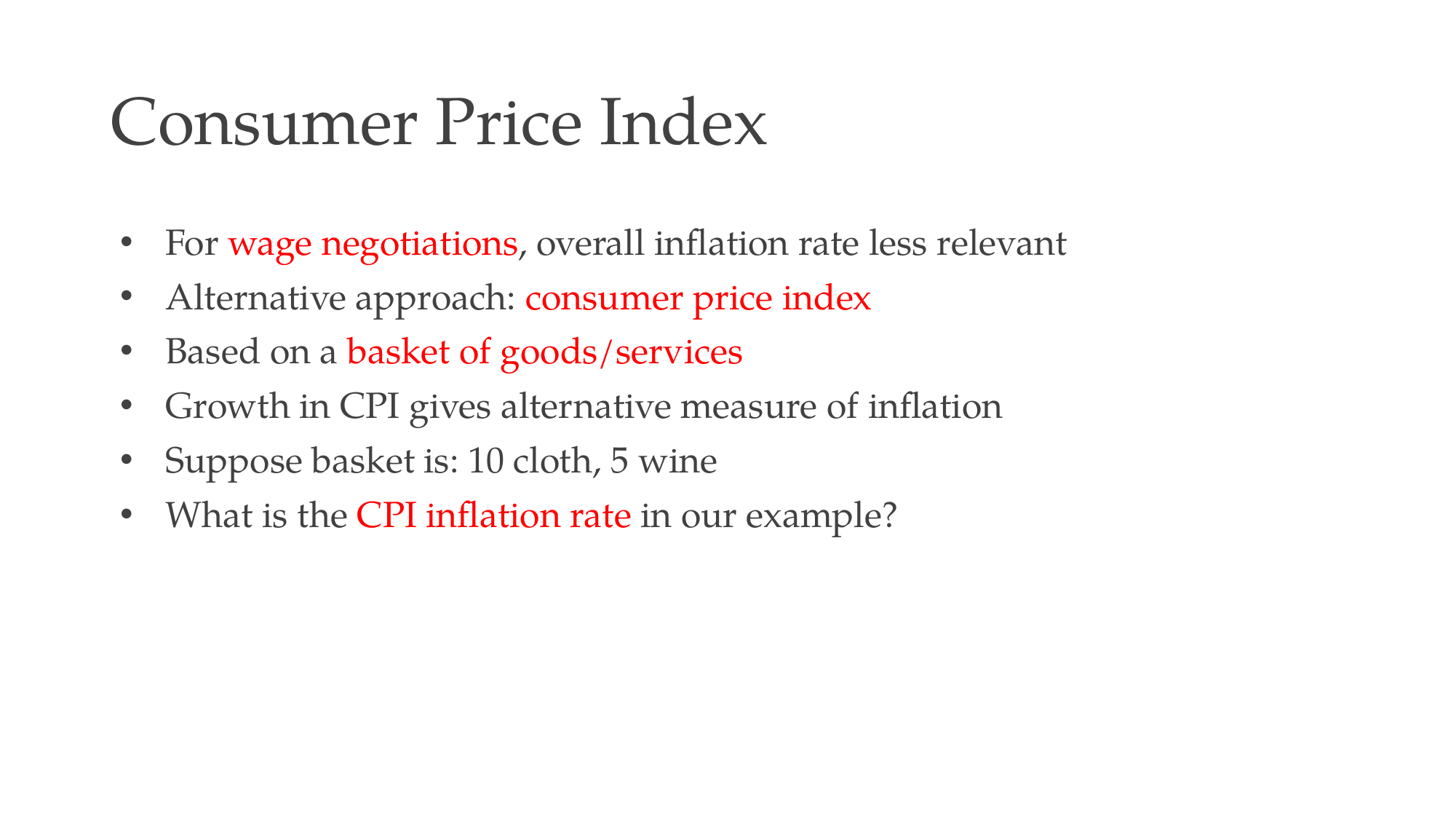

# Consumer Price Index
For wage negotiations, overall inflation rate less relevant
Alternative approach: consumer price index
Based on a basket of goods/services
Growth in CPI gives alternative measure of inflation
Suppose basket is: 10 cloth, 5 wine
What is the CPI inflation rate in our example?